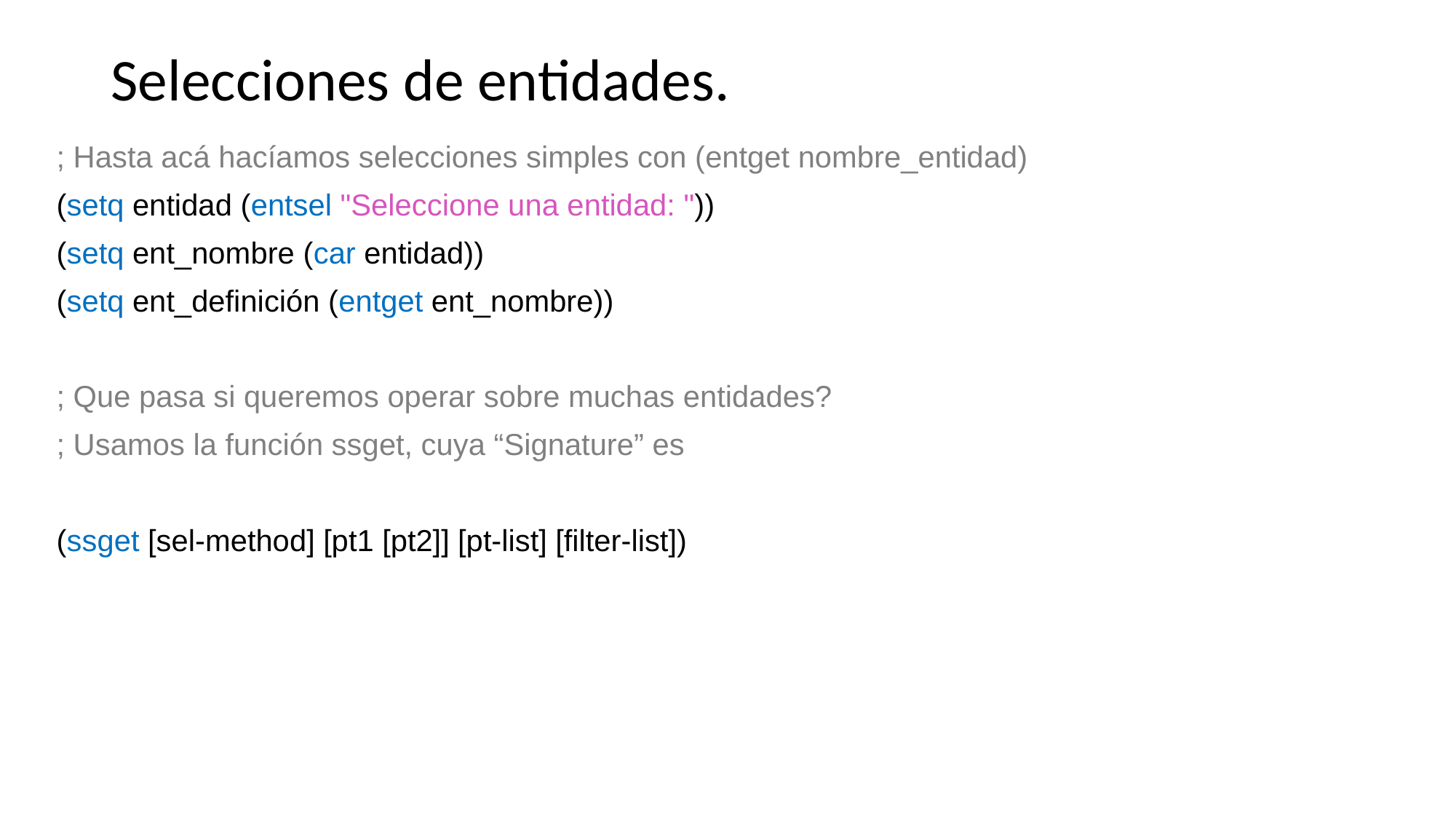

# Selecciones de entidades.
; Hasta acá hacíamos selecciones simples con (entget nombre_entidad)
(setq entidad (entsel "Seleccione una entidad: "))
(setq ent_nombre (car entidad))
(setq ent_definición (entget ent_nombre))

; Que pasa si queremos operar sobre muchas entidades?
; Usamos la función ssget, cuya “Signature” es

(ssget [sel-method] [pt1 [pt2]] [pt-list] [filter-list])